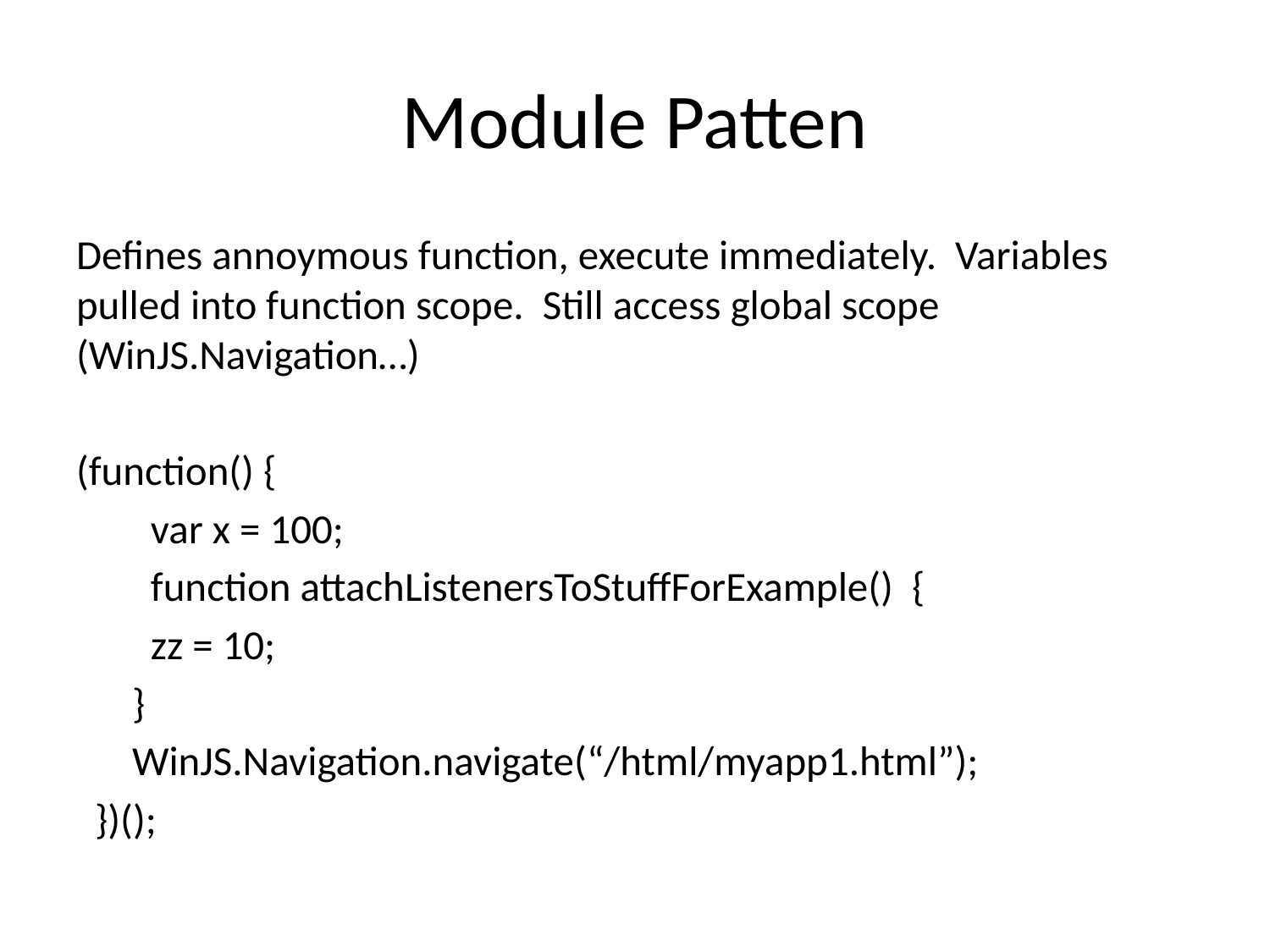

# Module Patten
Defines annoymous function, execute immediately.  Variables pulled into function scope.  Still access global scope (WinJS.Navigation…)

(function() {
        var x = 100;
        function attachListenersToStuffForExample()  {
        zz = 10;
      }
      WinJS.Navigation.navigate(“/html/myapp1.html”);
  })();